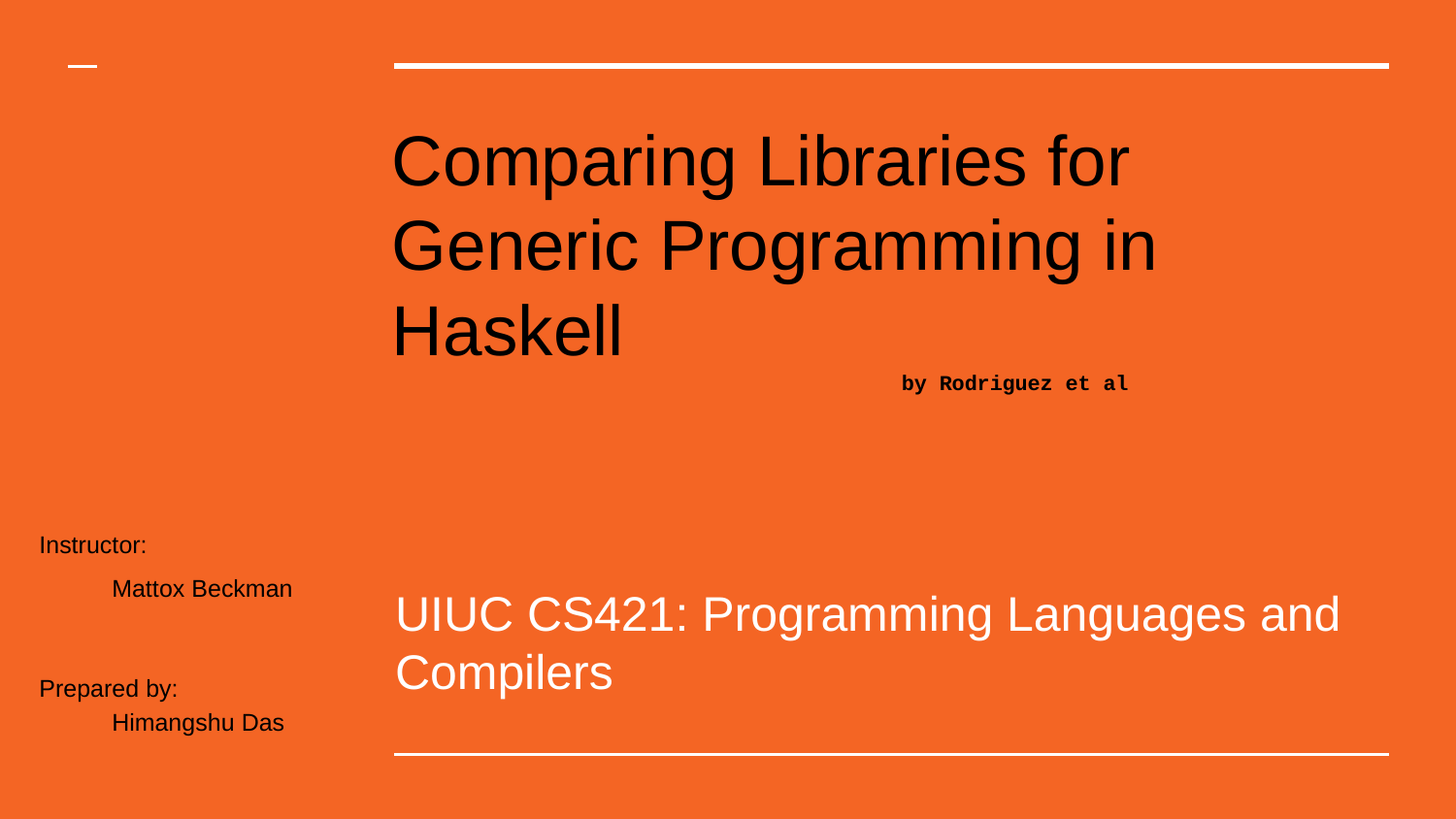

# Comparing Libraries for Generic Programming in Haskell
by Rodriguez et al

Instructor:
Mattox Beckman

Prepared by:
Himangshu Das
UIUC CS421: Programming Languages and Compilers